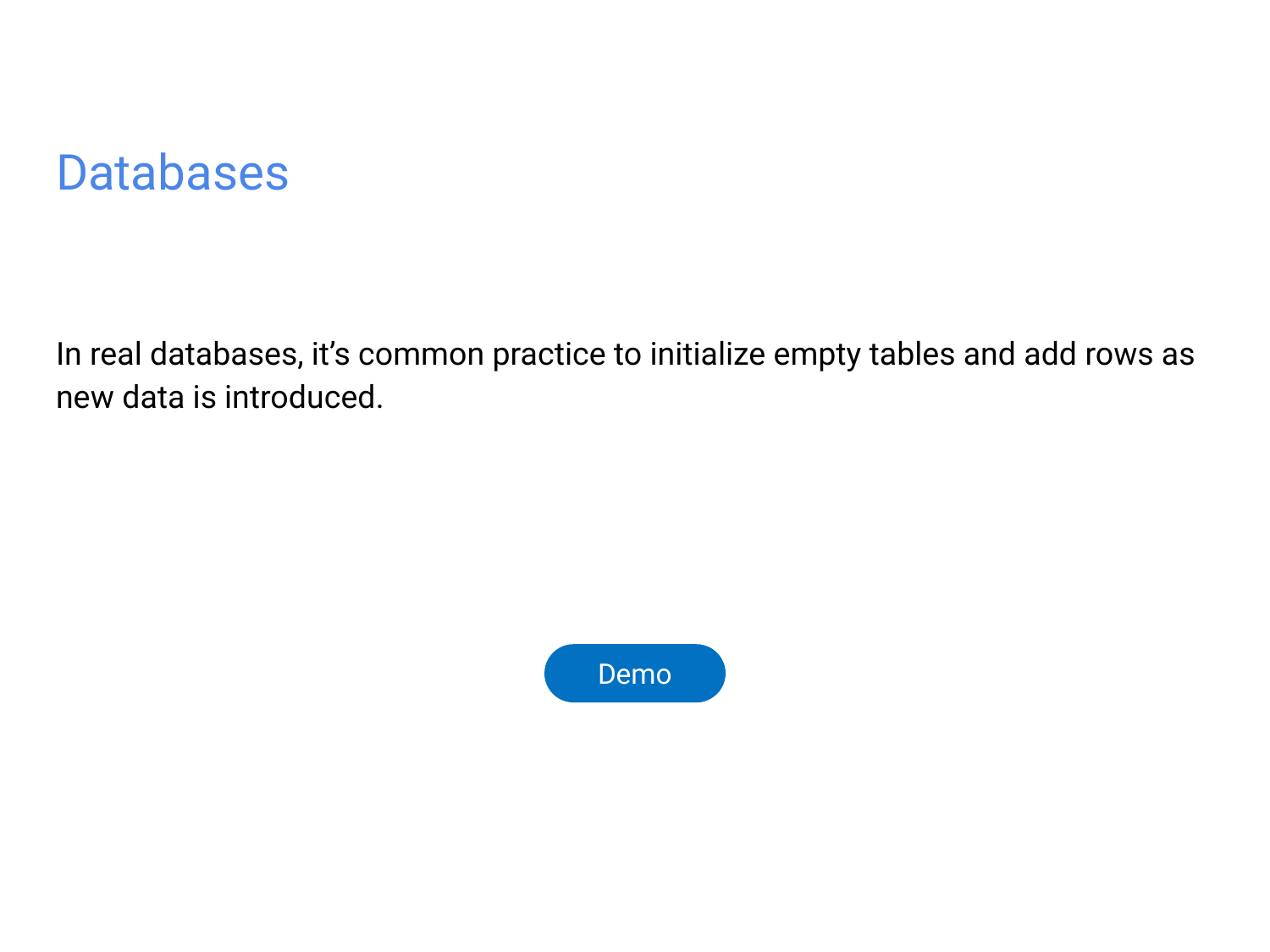

# Databases
In real databases, it’s common practice to initialize empty tables and add rows as new data is introduced.
Demo